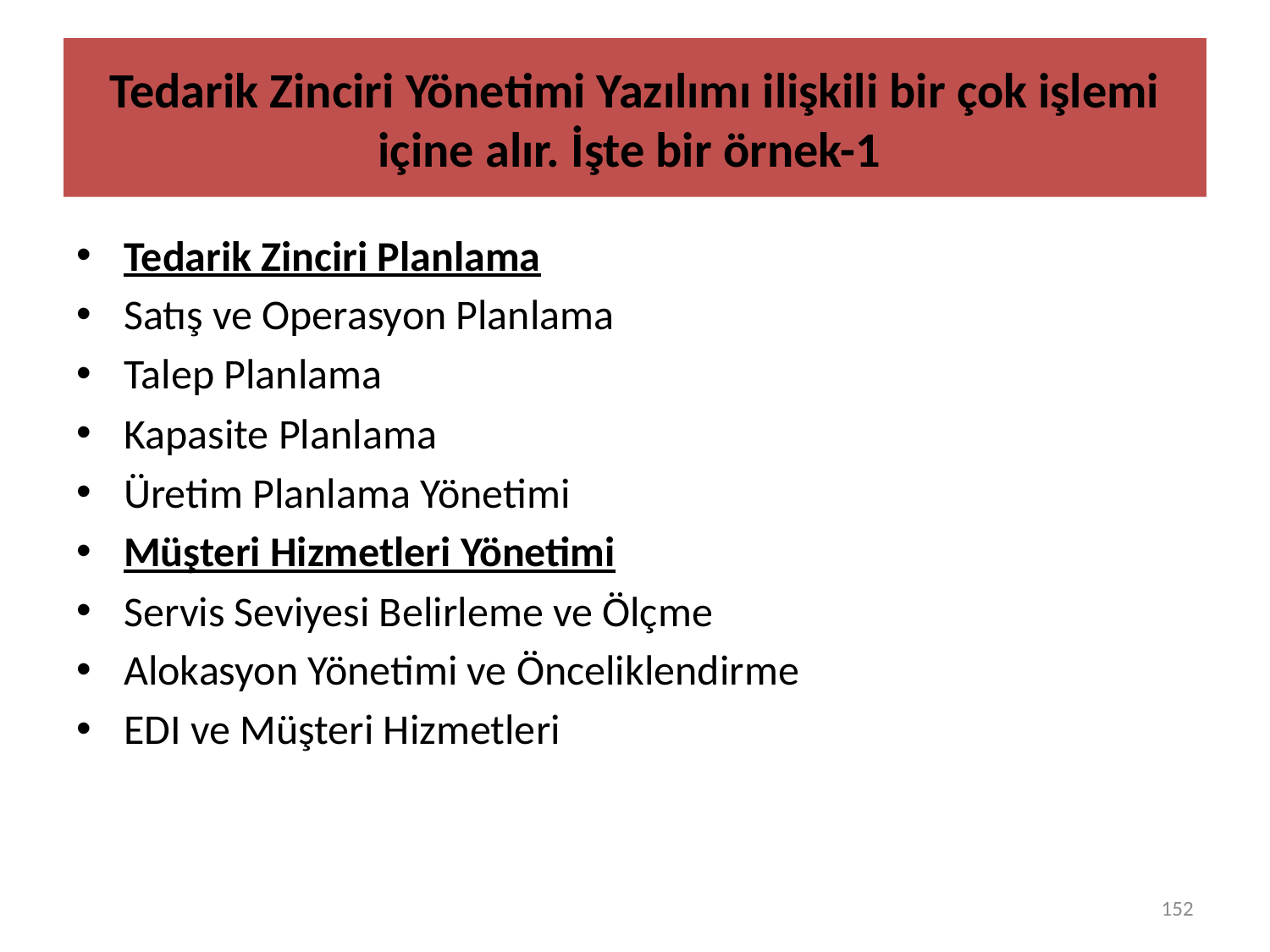

# Tedarik Zinciri Yönetimi Yazılımı ilişkili bir çok işlemi içine alır. İşte bir örnek-1
Tedarik Zinciri Planlama
Satış ve Operasyon Planlama
Talep Planlama
Kapasite Planlama
Üretim Planlama Yönetimi
Müşteri Hizmetleri Yönetimi
Servis Seviyesi Belirleme ve Ölçme
Alokasyon Yönetimi ve Önceliklendirme
EDI ve Müşteri Hizmetleri

152